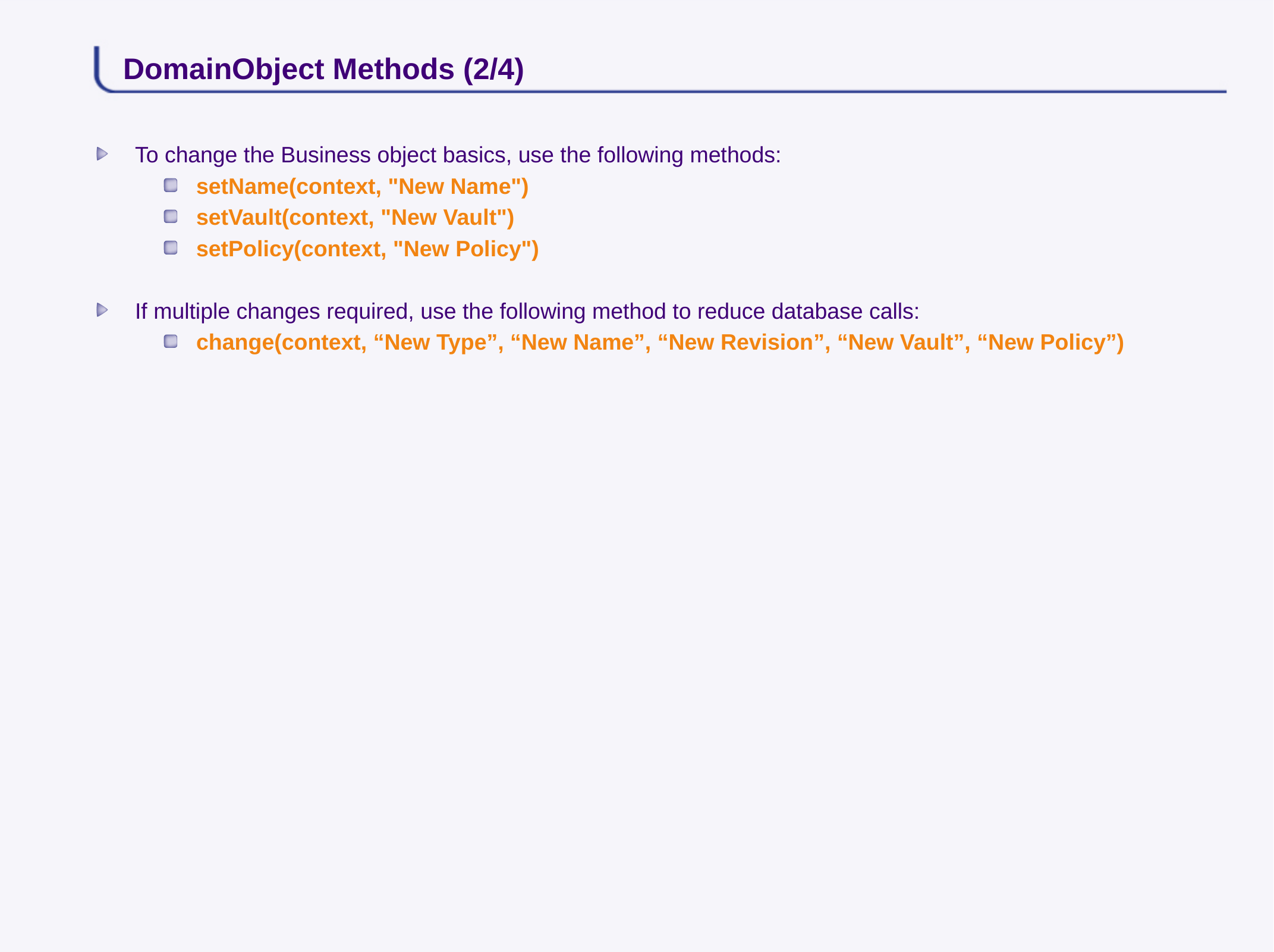

# DomainObject Methods (2/4)
To change the Business object basics, use the following methods:
setName(context, "New Name")
setVault(context, "New Vault")
setPolicy(context, "New Policy")

If multiple changes required, use the following method to reduce database calls:
change(context, “New Type”, “New Name”, “New Revision”, “New Vault”, “New Policy”)